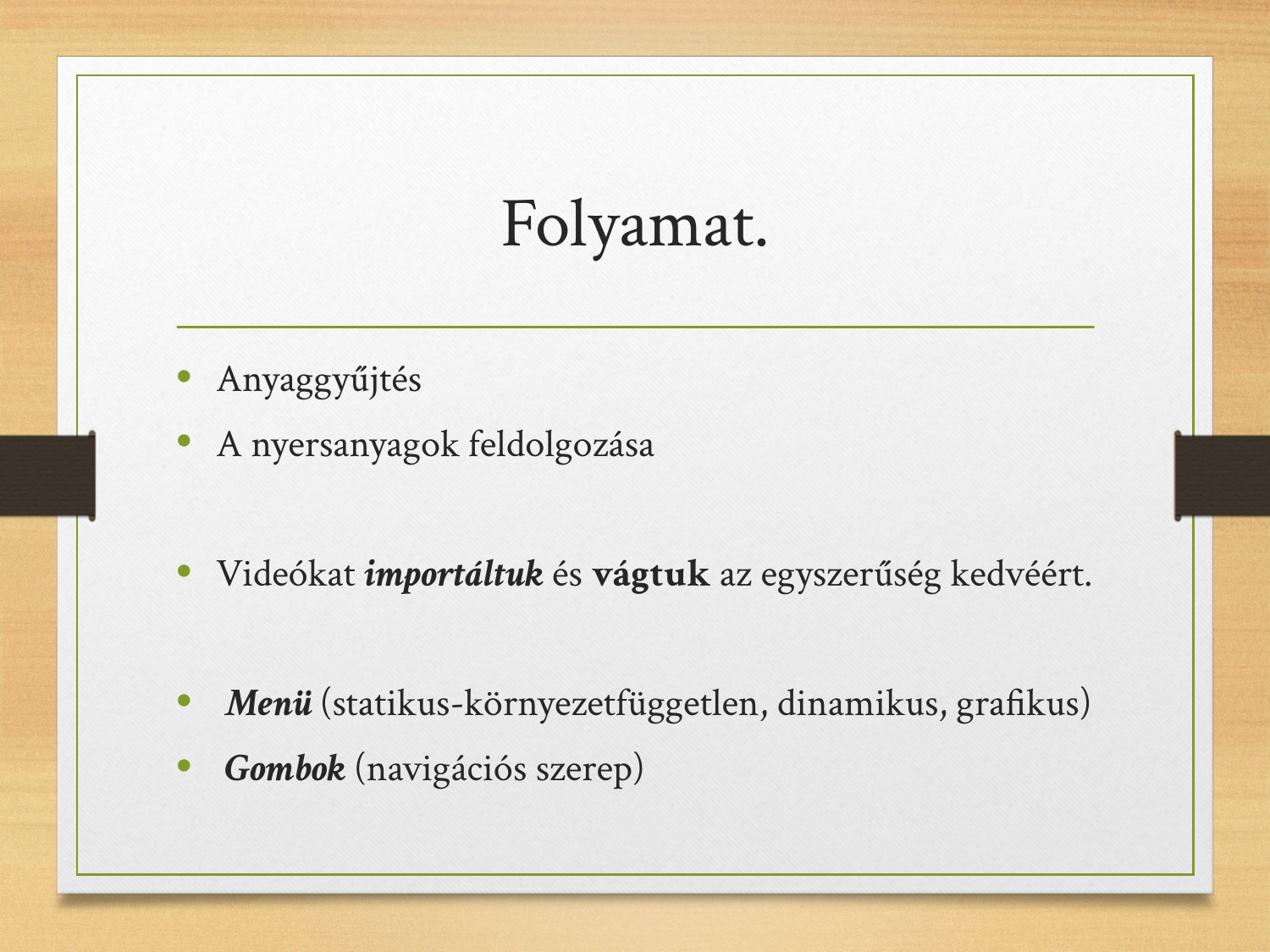

# Folyamat.
Anyaggyűjtés
A nyersanyagok feldolgozása

Videókat importáltuk és vágtuk az egyszerűség kedvéért.

 Menü (statikus-környezetfüggetlen, dinamikus, grafikus)
 Gombok (navigációs szerep)